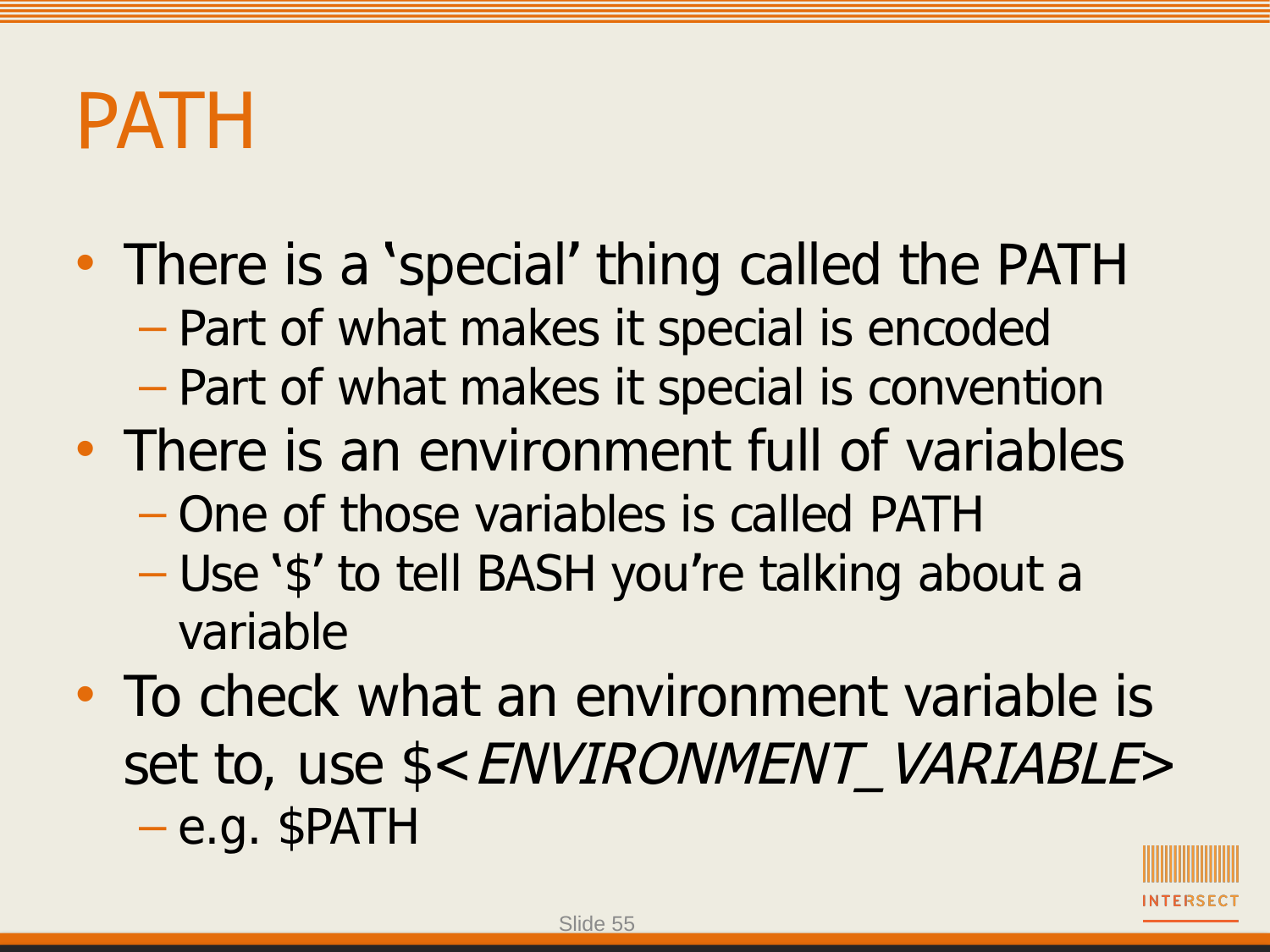

PATH
There is a ‘special’ thing called the PATH
Part of what makes it special is encoded
Part of what makes it special is convention
There is an environment full of variables
One of those variables is called PATH
Use ‘$’ to tell BASH you’re talking about a variable
To check what an environment variable is set to, use $<ENVIRONMENT_VARIABLE>
e.g. $PATH

Slide 55